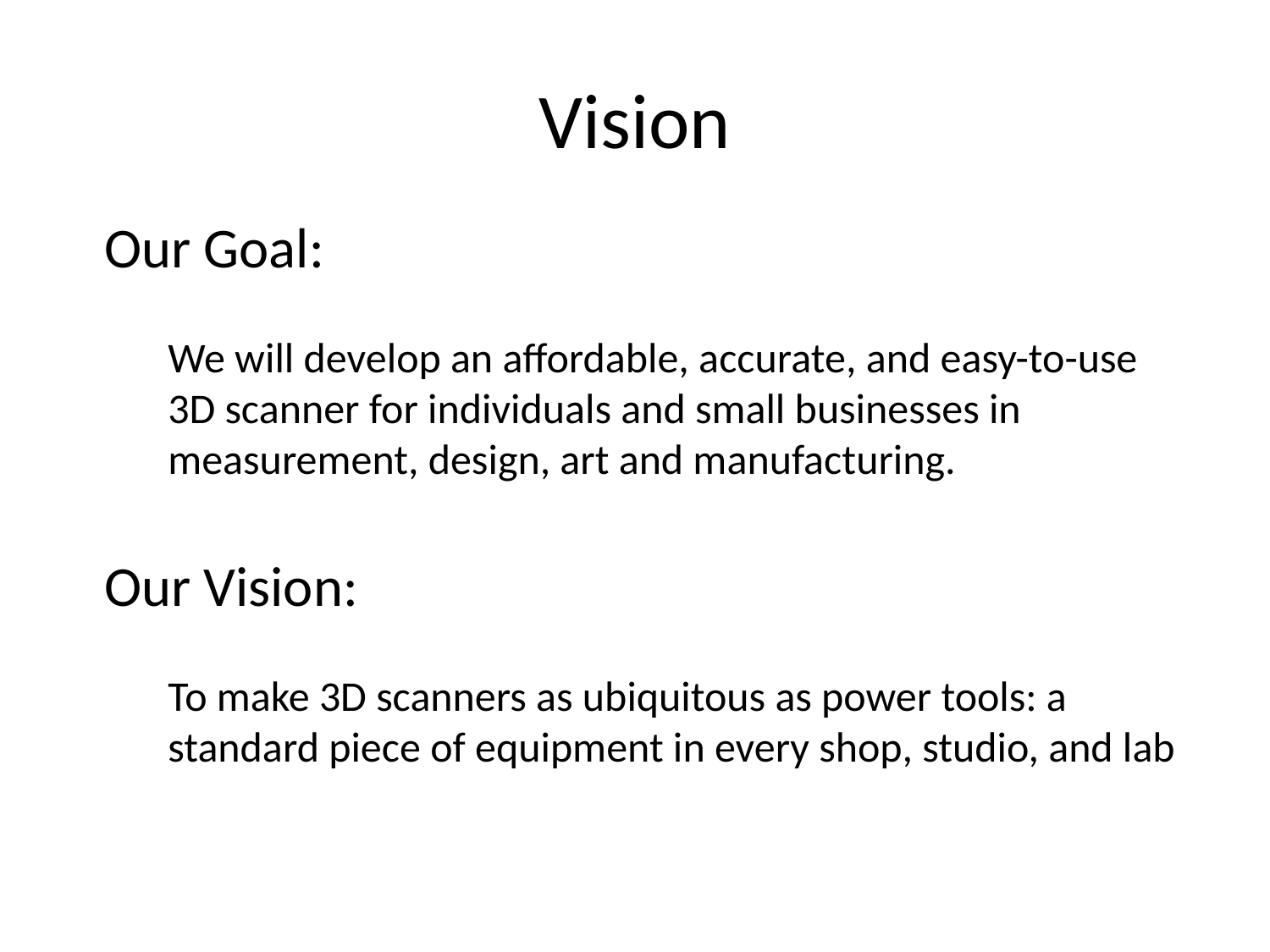

# Vision
Our Goal:

We will develop an affordable, accurate, and easy-to-use 3D scanner for individuals and small businesses in measurement, design, art and manufacturing.

Our Vision:

To make 3D scanners as ubiquitous as power tools: a standard piece of equipment in every shop, studio, and lab